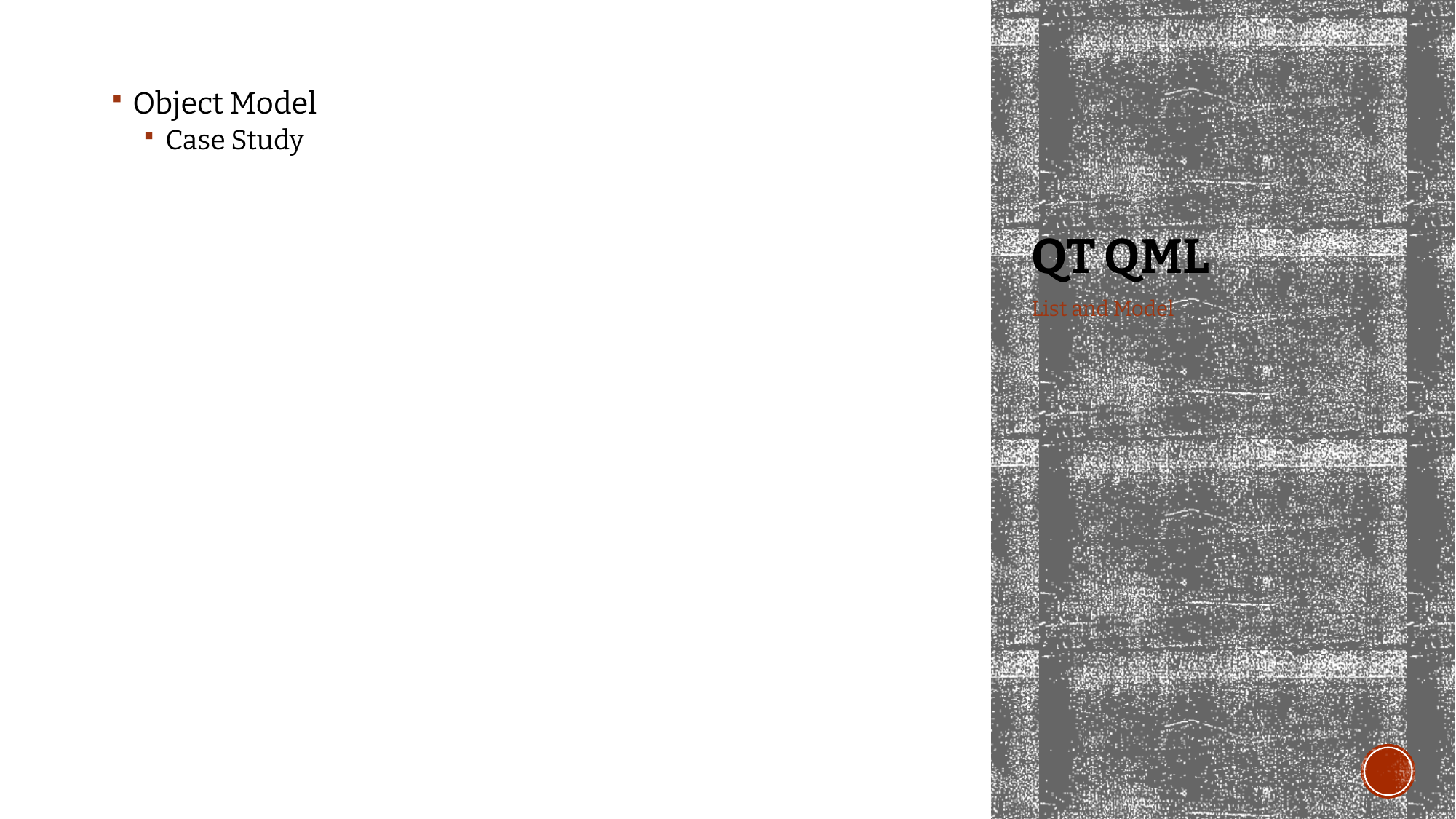

Object Model
Case Study
# Qt QML
List and Model